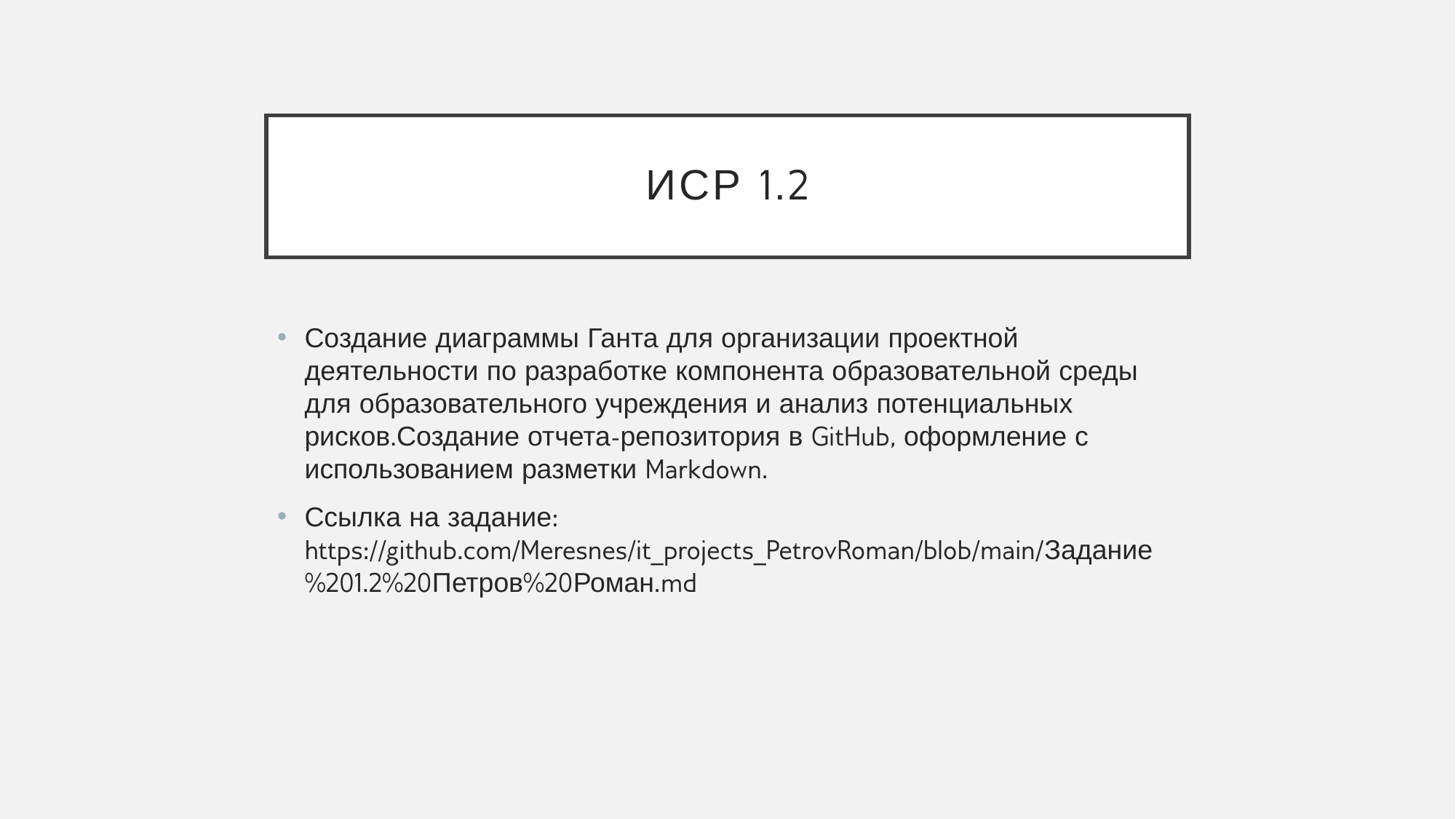

# ИСР 1.2
Создание диаграммы Ганта для организации проектной деятельности по разработке компонента образовательной среды для образовательного учреждения и анализ потенциальных рисков.Создание отчета-репозитория в GitHub, оформление с использованием разметки Markdown.
Ссылка на задание: https://github.com/Meresnes/it_projects_PetrovRoman/blob/main/Задание%201.2%20Петров%20Роман.md